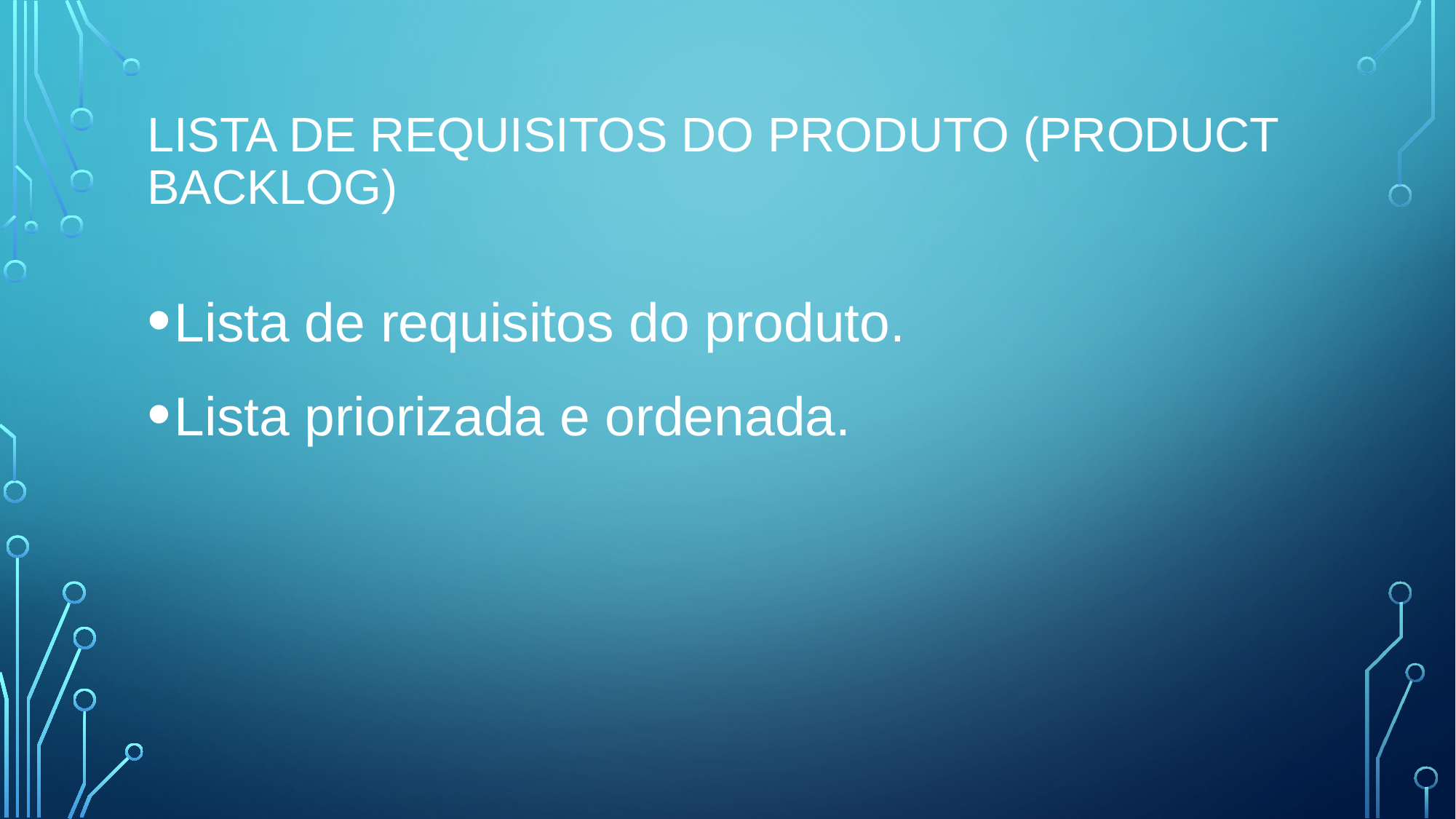

# Lista de Requisitos do Produto (Product backlog)
Lista de requisitos do produto.
Lista priorizada e ordenada.